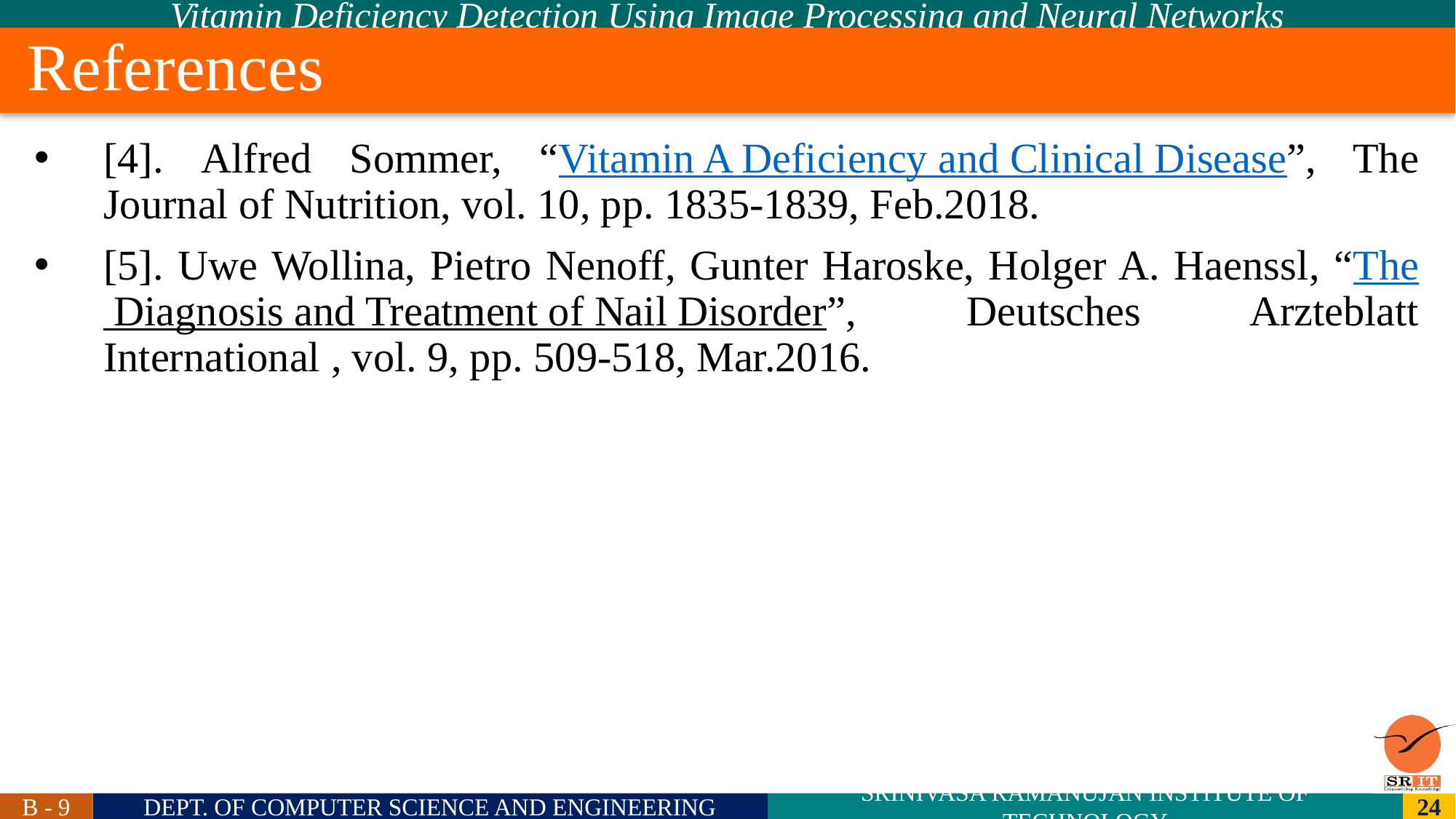

# References
[4]. Alfred Sommer, “Vitamin A Deficiency and Clinical Disease”, The Journal of Nutrition, vol. 10, pp. 1835-1839, Feb.2018.
[5]. Uwe Wollina, Pietro Nenoff, Gunter Haroske, Holger A. Haenssl, “The Diagnosis and Treatment of Nail Disorder”, Deutsches Arzteblatt International , vol. 9, pp. 509-518, Mar.2016.